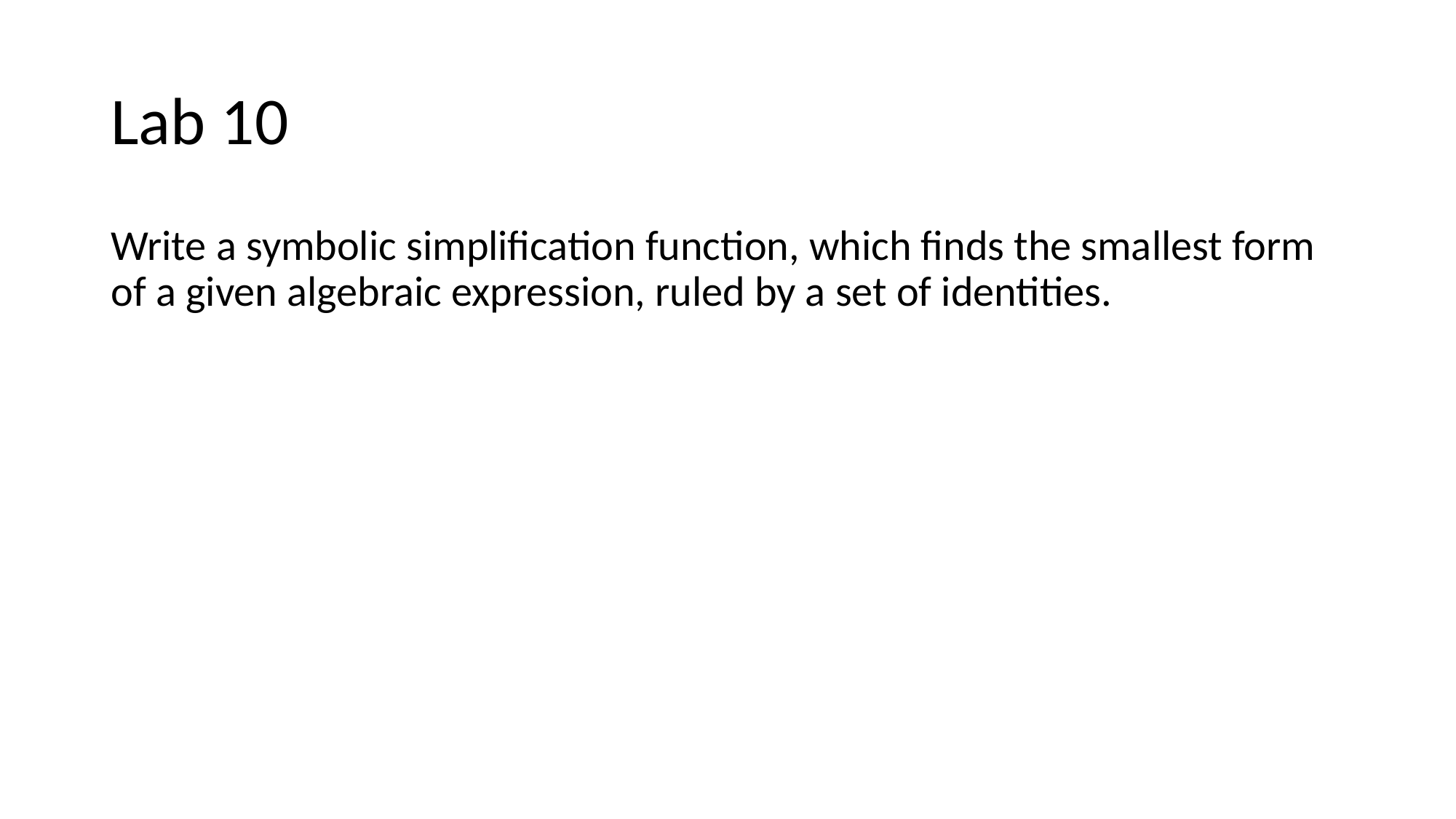

# Lab 10
Write a symbolic simplification function, which finds the smallest form of a given algebraic expression, ruled by a set of identities.